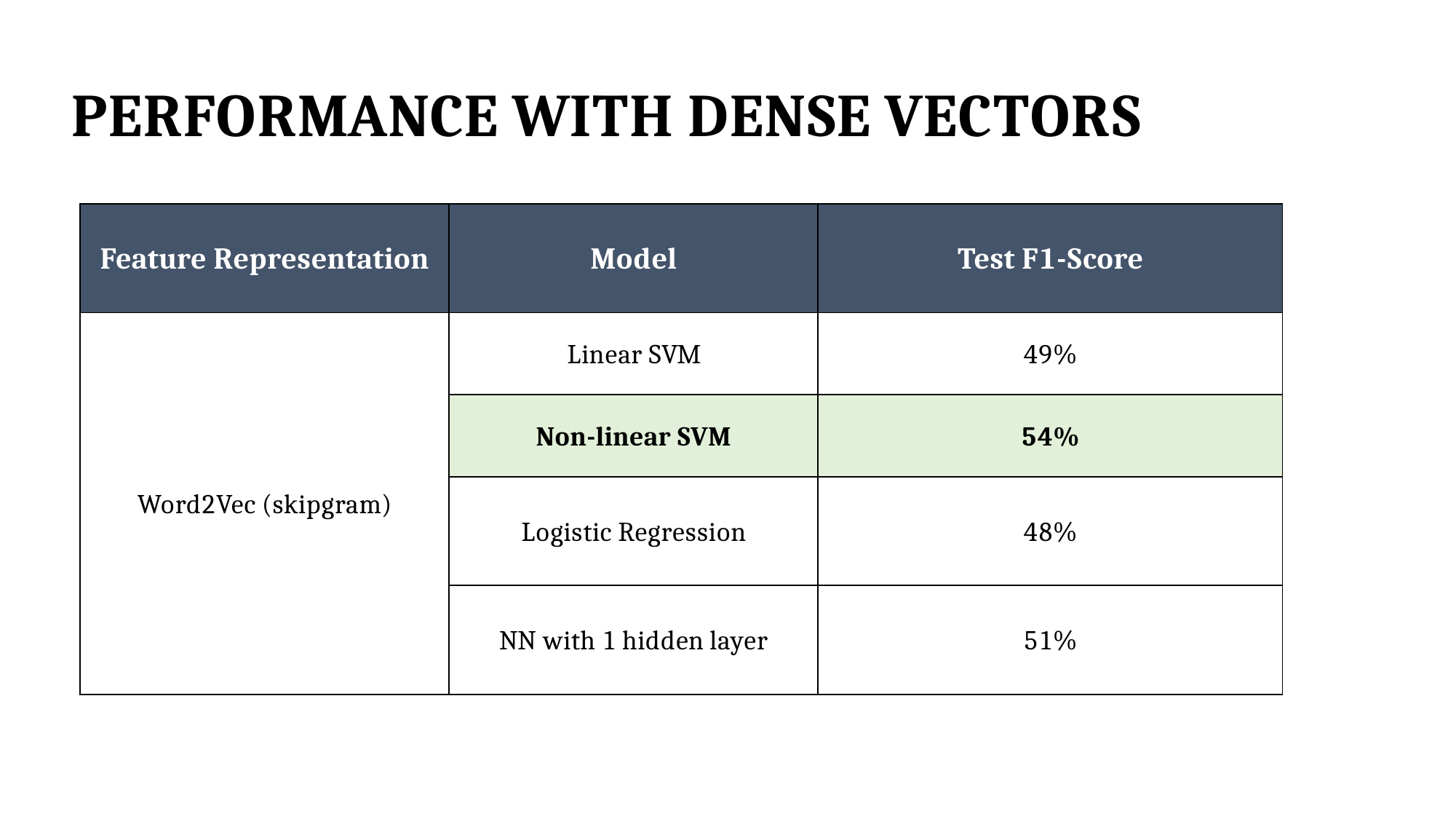

# PERFORMANCE WITH DENSE VECTORS
| Feature Representation | Model | Test F1-Score |
| --- | --- | --- |
| Word2Vec (skipgram) | Linear SVM | 49% |
| Word2Vec (skipgram) | Non-linear SVM | 54% |
| Word2Vec (skipgram) | Logistic Regression | 48% |
| Word2Vec (skipgram) | NN with 1 hidden layer | 51% |